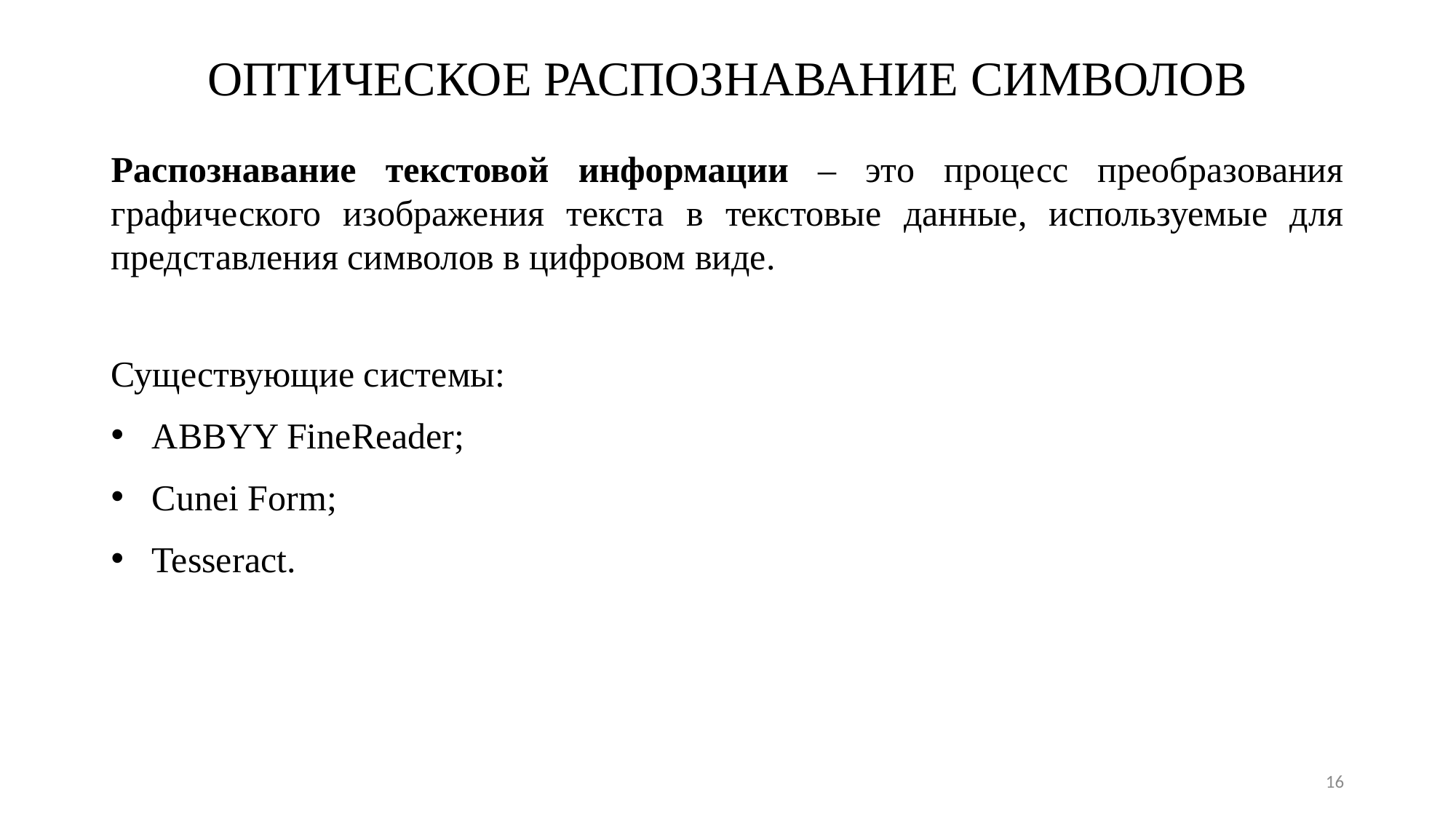

ОПТИЧЕСКОЕ РАСПОЗНАВАНИЕ СИМВОЛОВ
Распознавание текстовой информации – это процесс преобразования графического изображения текста в текстовые данные, используемые для представления символов в цифровом виде.
Существующие системы:
ABBYY FineReader;
Cunei Form;
Tesseract.
16